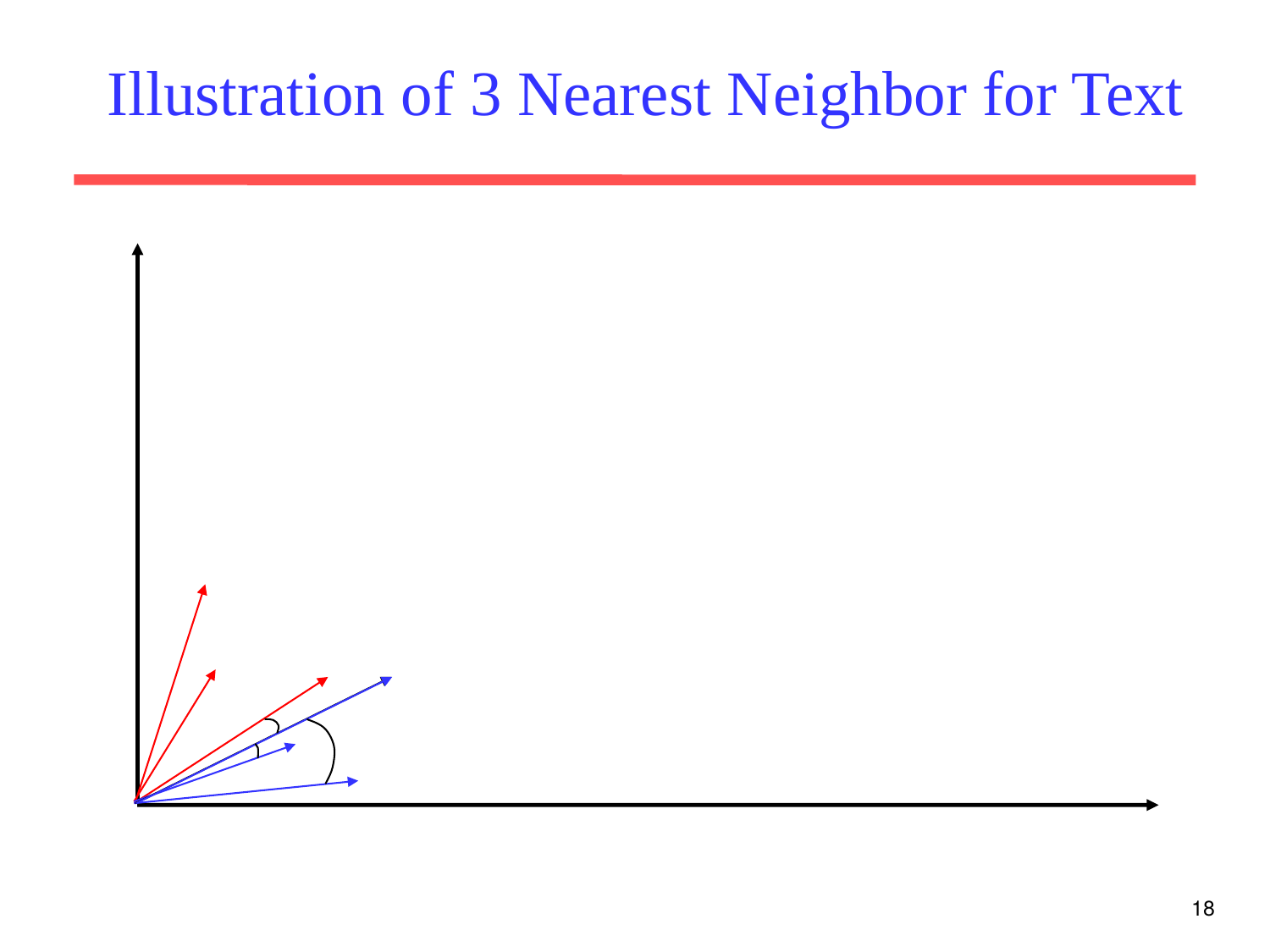

# Illustration of 3 Nearest Neighbor for Text

18